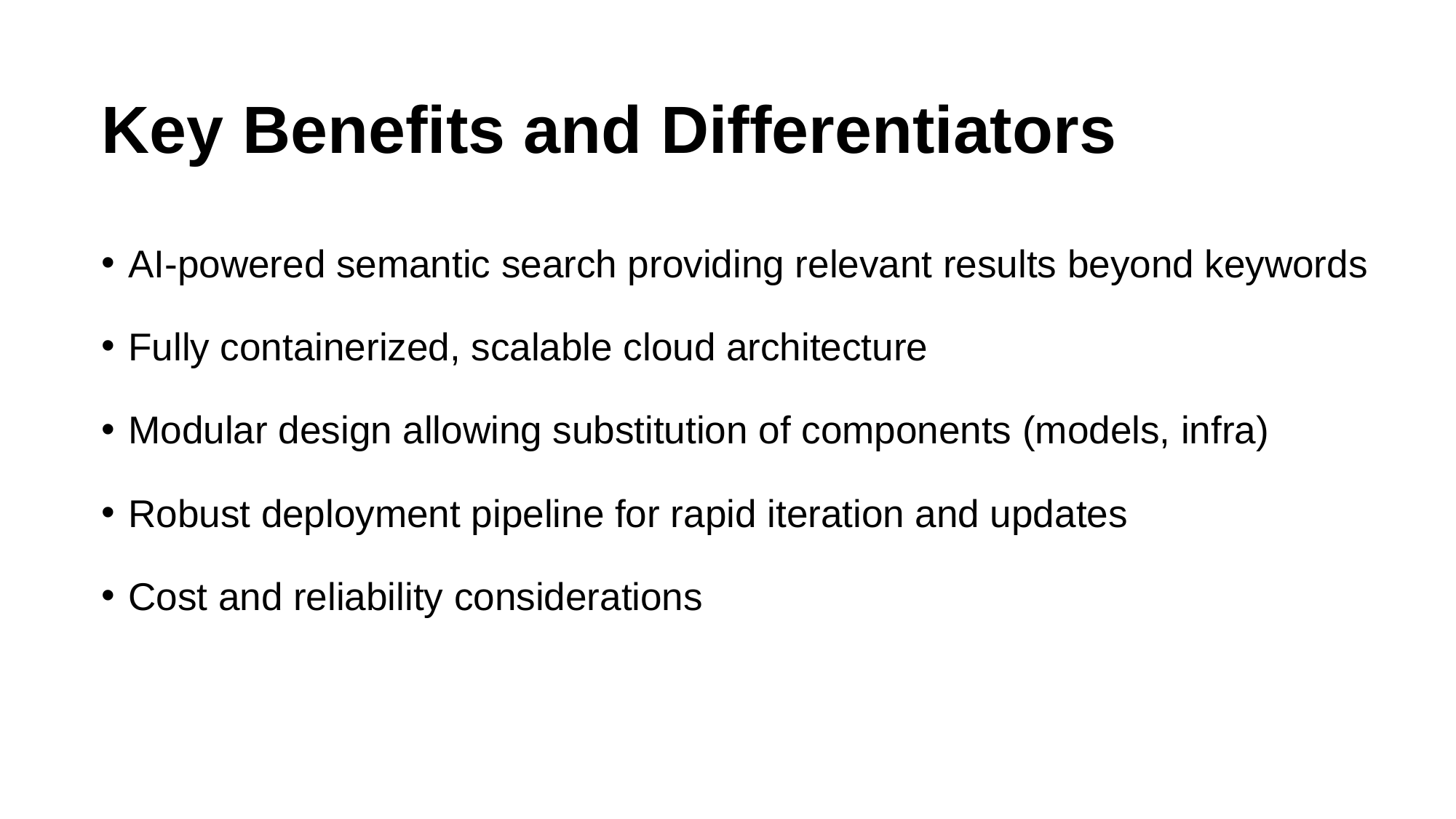

# Key Benefits and Differentiators
AI-powered semantic search providing relevant results beyond keywords
Fully containerized, scalable cloud architecture
Modular design allowing substitution of components (models, infra)
Robust deployment pipeline for rapid iteration and updates
Cost and reliability considerations